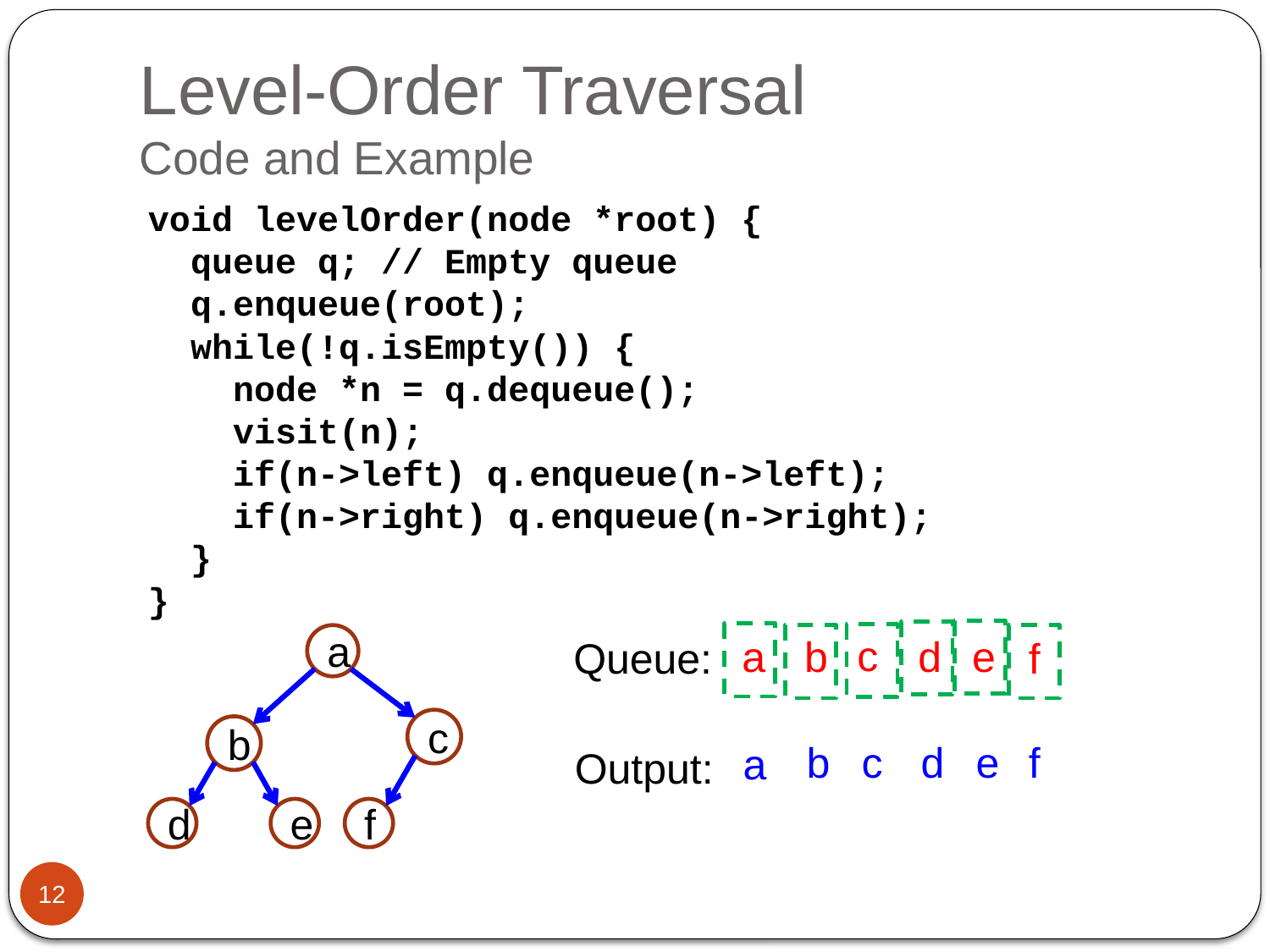

# Level-Order Traversal Code and Example
void levelOrder(node *root) {
  queue q; // Empty queue
  q.enqueue(root);
  while(!q.isEmpty()) {
    node *n = q.dequeue();
    visit(n);
    if(n->left) q.enqueue(n->left);
    if(n->right) q.enqueue(n->right);
  }
}

c

a
b
e

d
Queue:

a
c
b
d
e
f
f
d
e
f
b
c
a
Output:
12